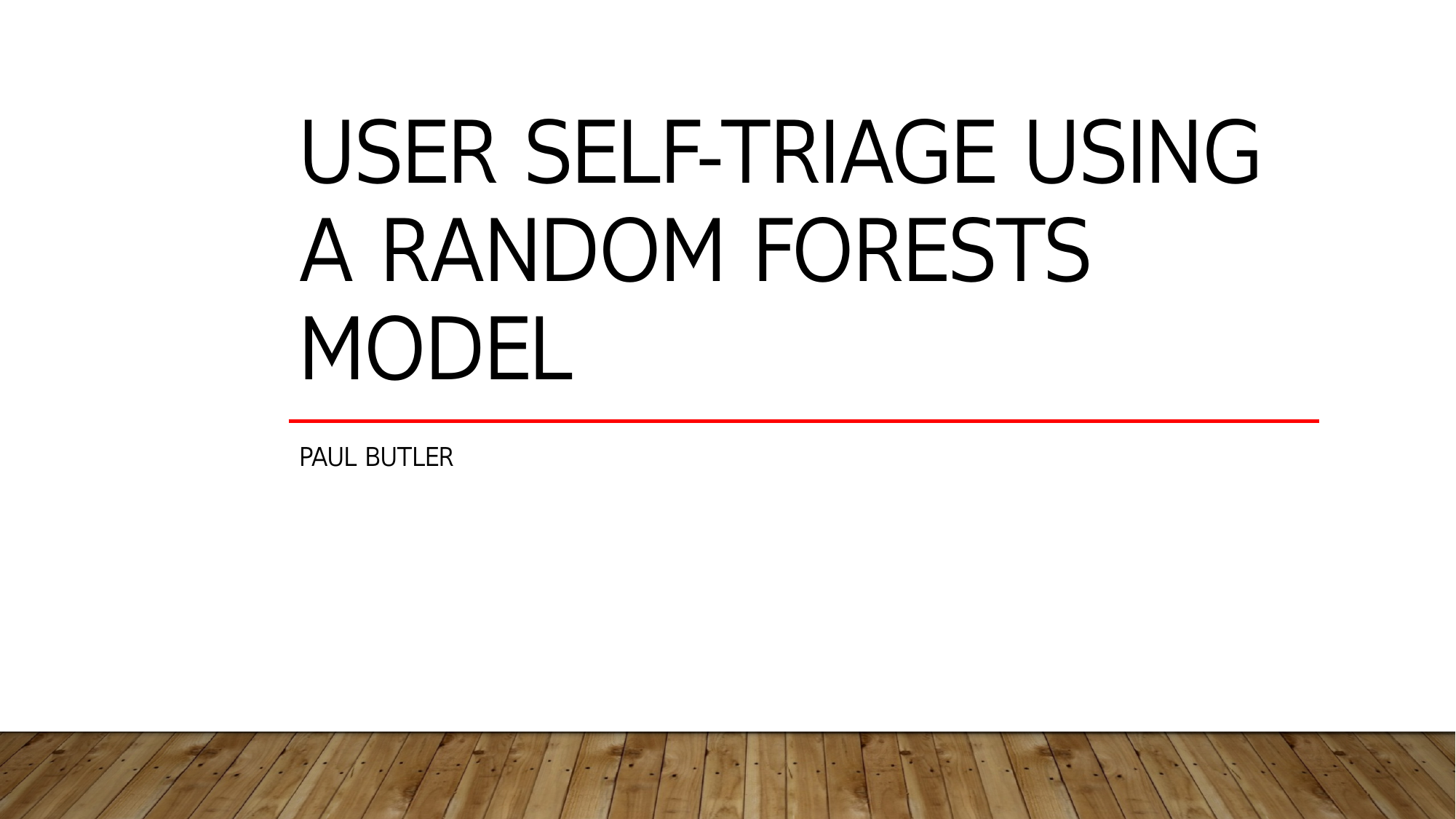

# User Self-Triage using A Random Forests Model
Paul Butler